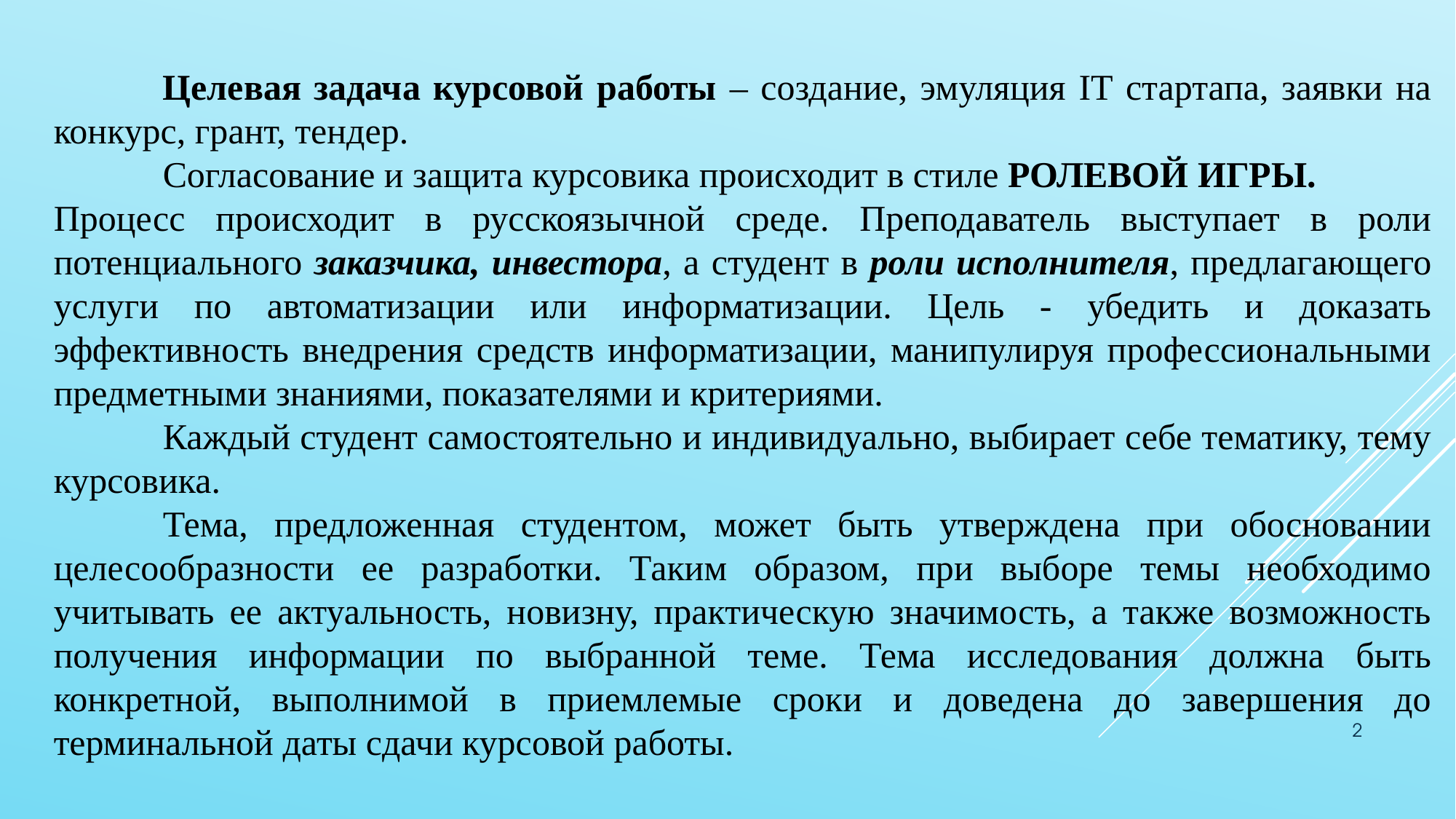

Целевая задача курсовой работы – создание, эмуляция IT стартапа, заявки на конкурс, грант, тендер.
	Согласование и защита курсовика происходит в стиле РОЛЕВОЙ ИГРЫ.
Процесс происходит в русскоязычной среде. Преподаватель выступает в роли потенциального заказчика, инвестора, а студент в роли исполнителя, предлагающего услуги по автоматизации или информатизации. Цель - убедить и доказать эффективность внедрения средств информатизации, манипулируя профессиональными предметными знаниями, показателями и критериями.
	Каждый студент самостоятельно и индивидуально, выбирает себе тематику, тему курсовика.
	Тема, предложенная студентом, может быть утверждена при обосновании целесообразности ее разработки. Таким образом, при выборе темы необходимо учитывать ее актуальность, новизну, практическую значимость, а также возможность получения информации по выбранной теме. Тема исследования должна быть конкретной, выполнимой в приемлемые сроки и доведена до завершения до терминальной даты сдачи курсовой работы.

2